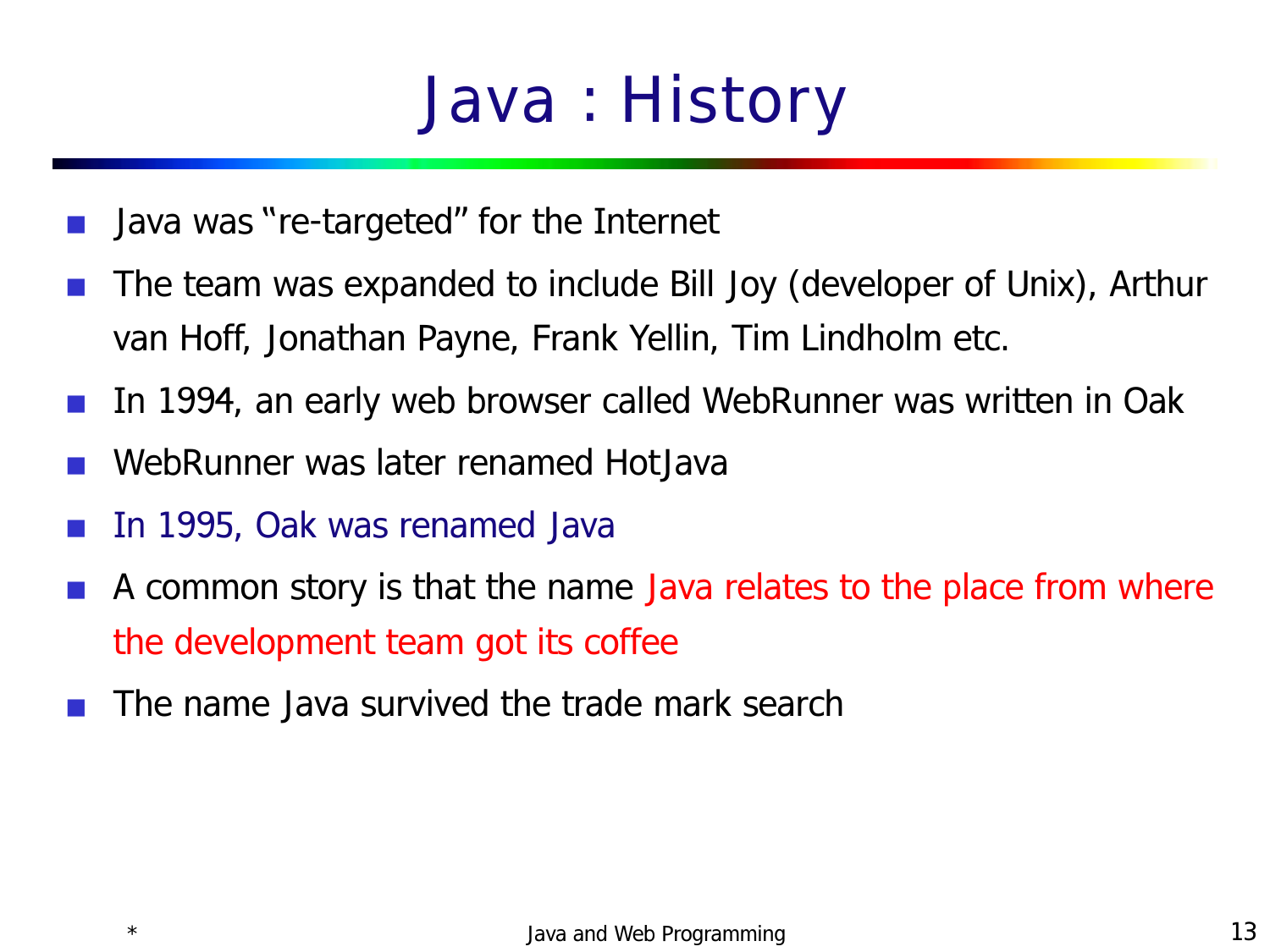

# Java : History
Java was “re-targeted” for the Internet
The team was expanded to include Bill Joy (developer of Unix), Arthur van Hoff, Jonathan Payne, Frank Yellin, Tim Lindholm etc.
In 1994, an early web browser called WebRunner was written in Oak
WebRunner was later renamed HotJava
In 1995, Oak was renamed Java
A common story is that the name Java relates to the place from where the development team got its coffee
The name Java survived the trade mark search
*
13
Java and Web Programming